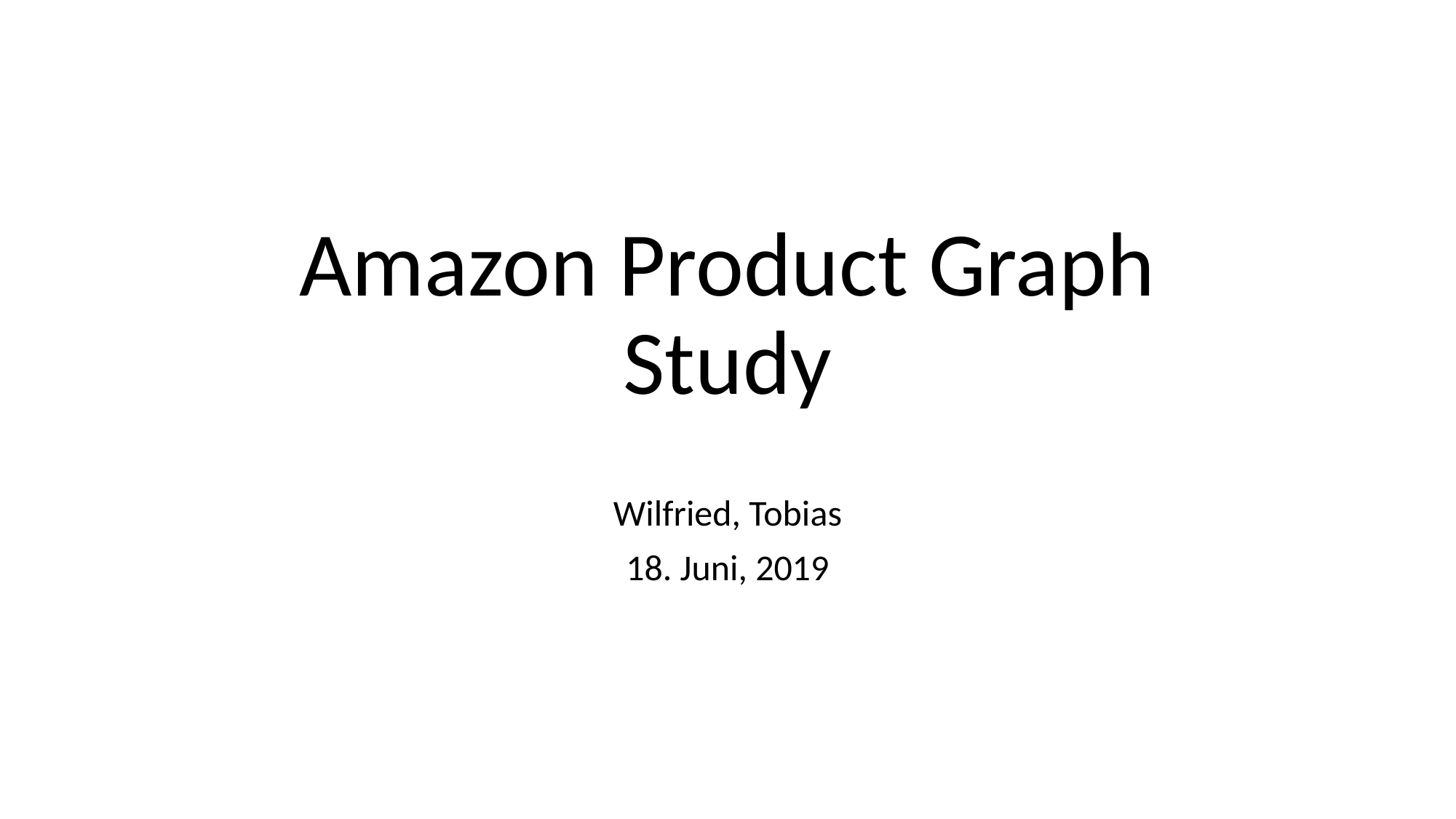

# Amazon Product Graph Study

Wilfried, Tobias
18. Juni, 2019